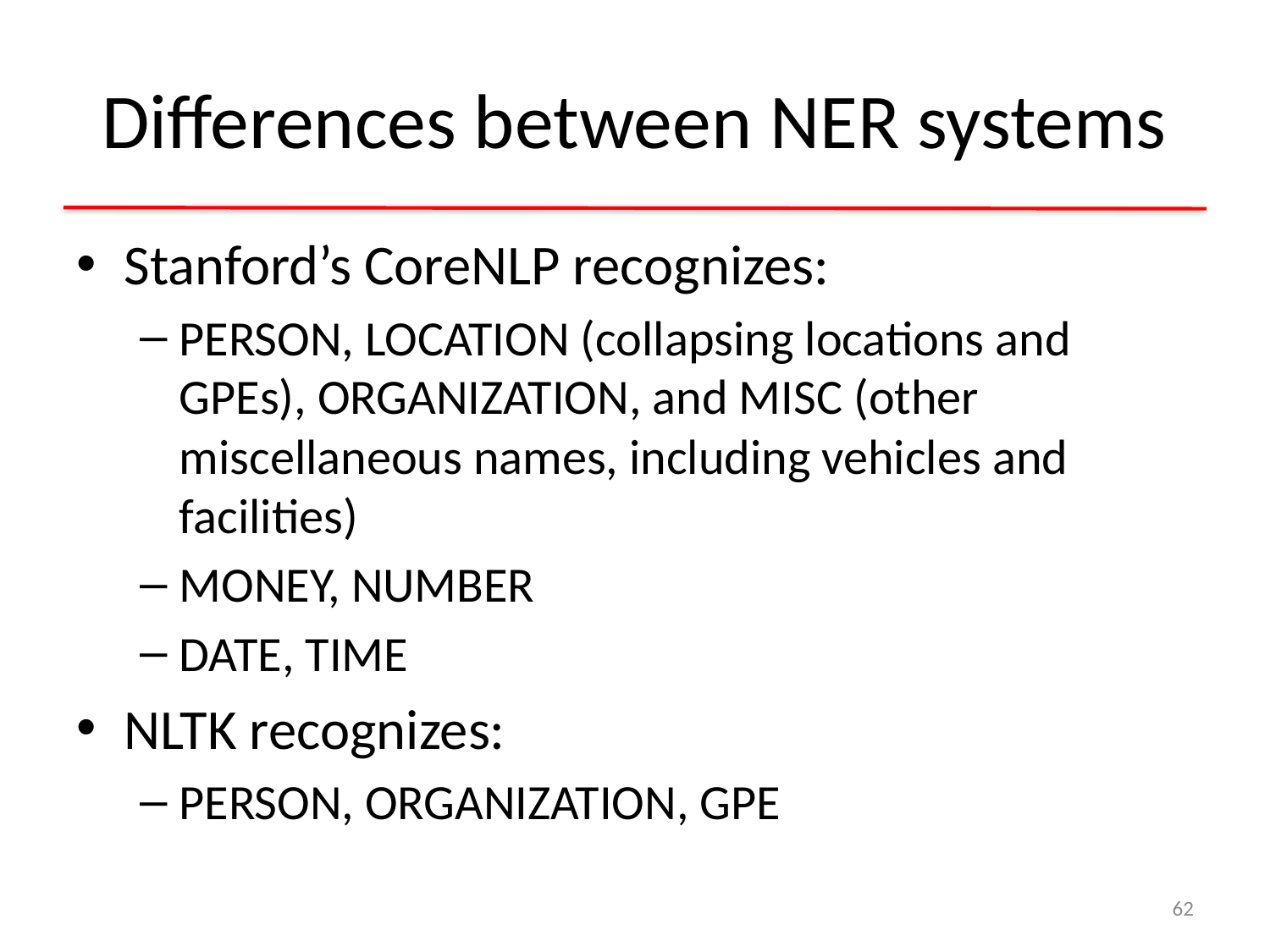

# Differences between NER systems
Stanford’s CoreNLP recognizes:
PERSON, LOCATION (collapsing locations and GPEs), ORGANIZATION, and MISC (other miscellaneous names, including vehicles and facilities)
MONEY, NUMBER
DATE, TIME
NLTK recognizes:
PERSON, ORGANIZATION, GPE
62